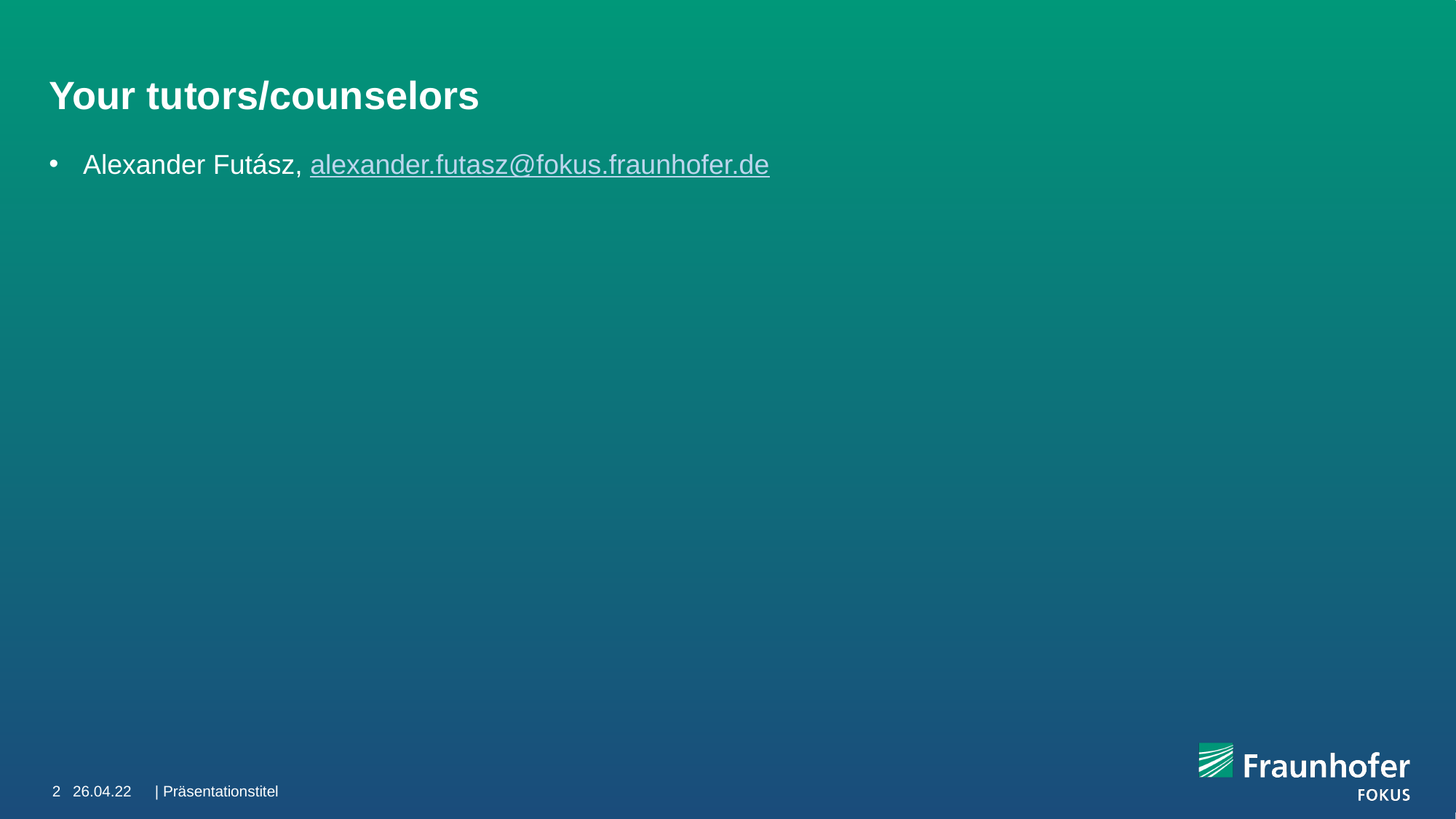

# Your tutors/counselors
Alexander Futász, alexander.futasz@fokus.fraunhofer.de

2
26.04.22
| Präsentationstitel